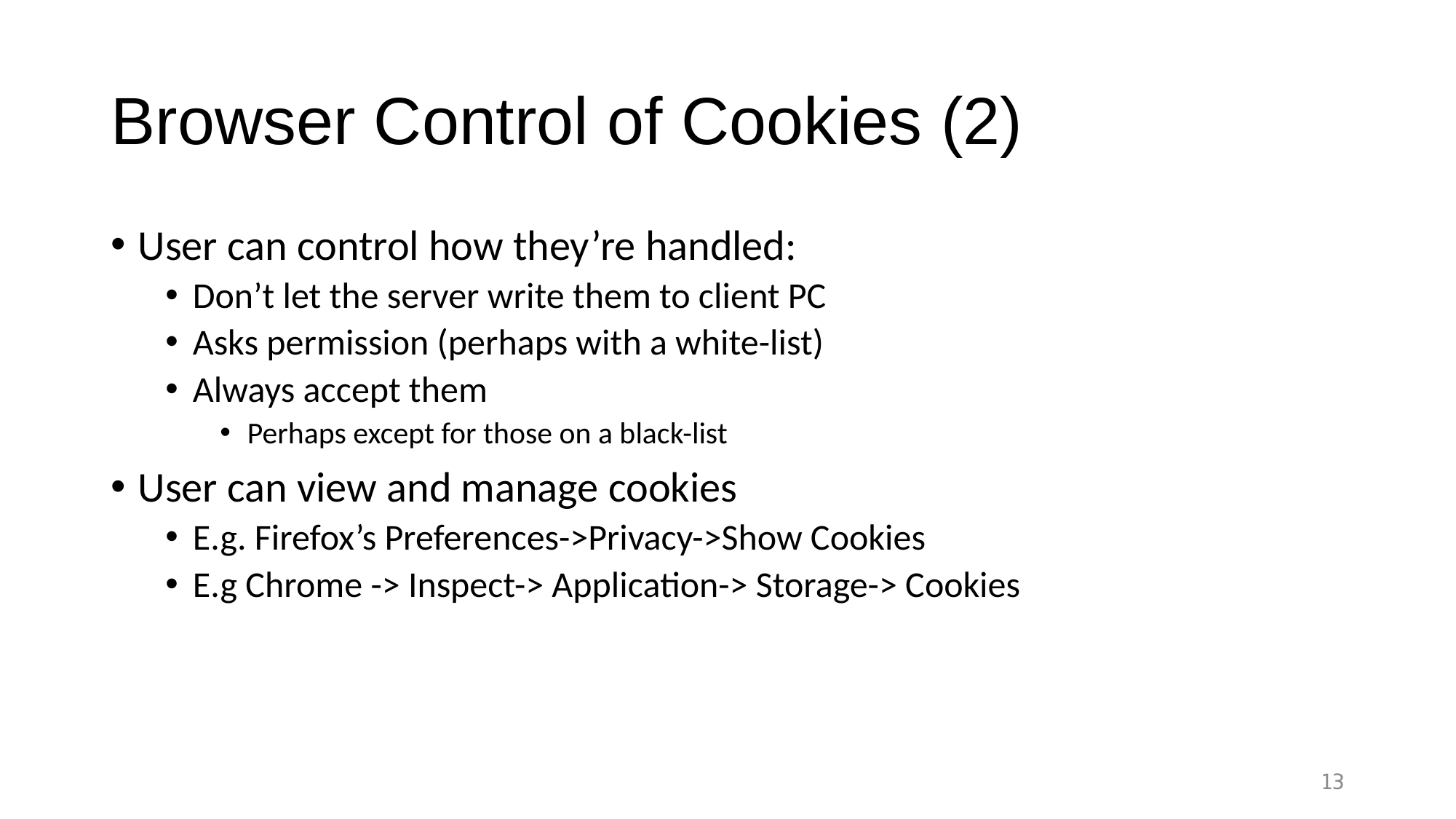

# Browser Control of Cookies (2)
User can control how they’re handled:
Don’t let the server write them to client PC
Asks permission (perhaps with a white-list)
Always accept them
Perhaps except for those on a black-list
User can view and manage cookies
E.g. Firefox’s Preferences->Privacy->Show Cookies
E.g Chrome -> Inspect-> Application-> Storage-> Cookies
13